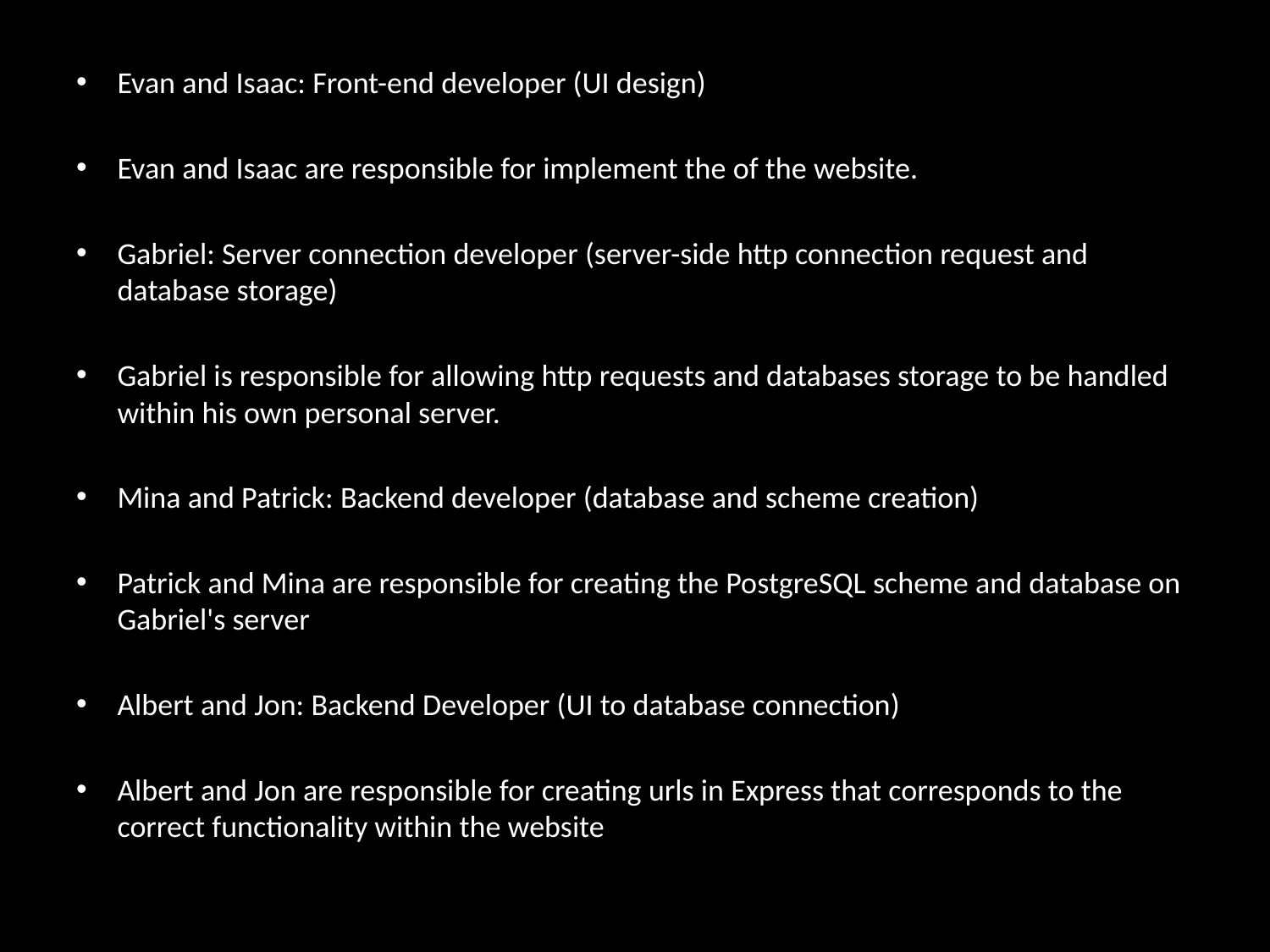

Evan and Isaac: Front-end developer (UI design)

Evan and Isaac are responsible for implement the of the website.

Gabriel: Server connection developer (server-side http connection request and database storage)

Gabriel is responsible for allowing http requests and databases storage to be handled within his own personal server.

Mina and Patrick: Backend developer (database and scheme creation)

Patrick and Mina are responsible for creating the PostgreSQL scheme and database on Gabriel's server

Albert and Jon: Backend Developer (UI to database connection)

Albert and Jon are responsible for creating urls in Express that corresponds to the correct functionality within the website